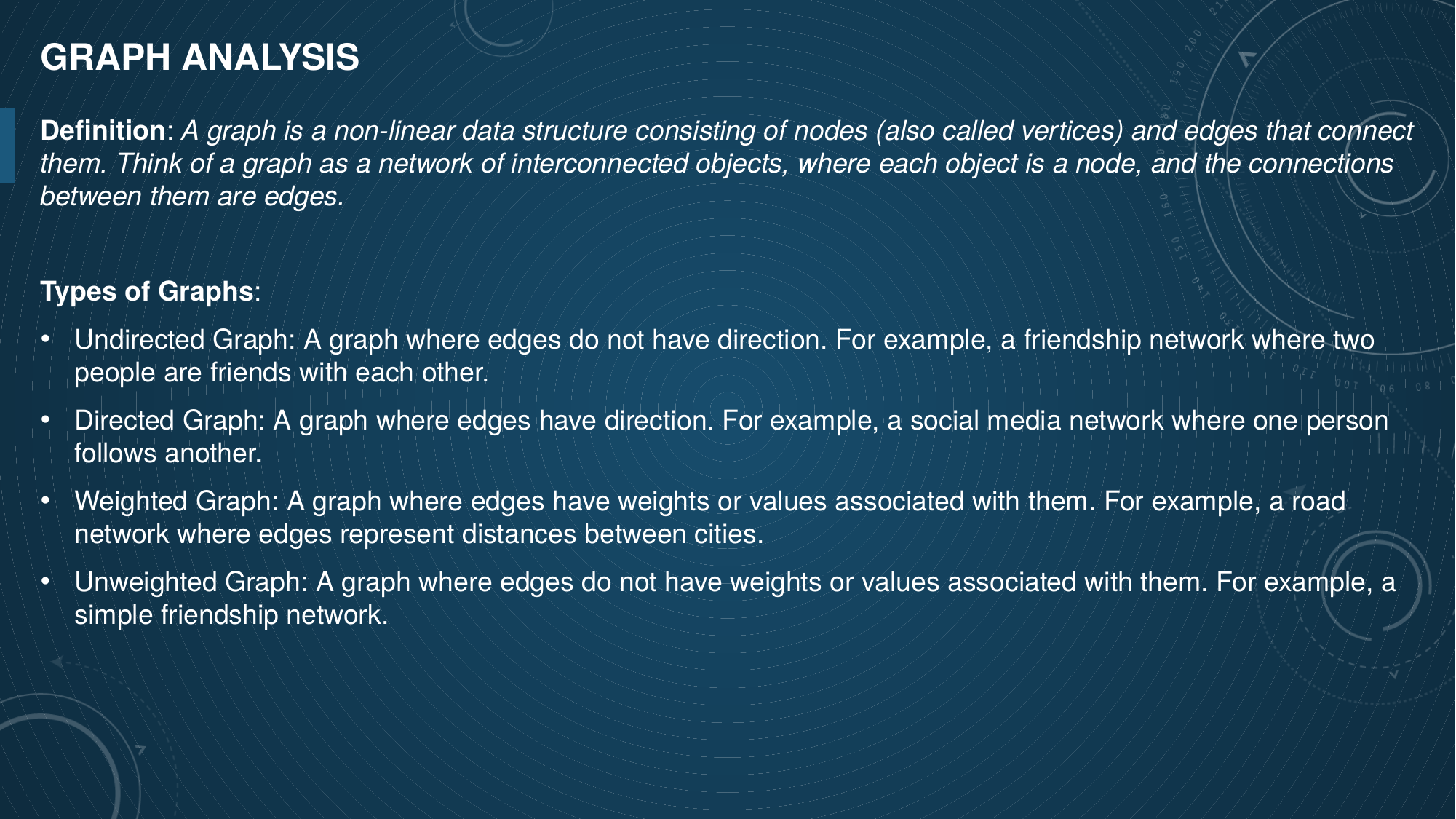

# Graph analysis
Definition: A graph is a non-linear data structure consisting of nodes (also called vertices) and edges that connect them. Think of a graph as a network of interconnected objects, where each object is a node, and the connections between them are edges.

Types of Graphs:
Undirected Graph: A graph where edges do not have direction. For example, a friendship network where two people are friends with each other.
Directed Graph: A graph where edges have direction. For example, a social media network where one person follows another.
Weighted Graph: A graph where edges have weights or values associated with them. For example, a road network where edges represent distances between cities.
Unweighted Graph: A graph where edges do not have weights or values associated with them. For example, a simple friendship network.